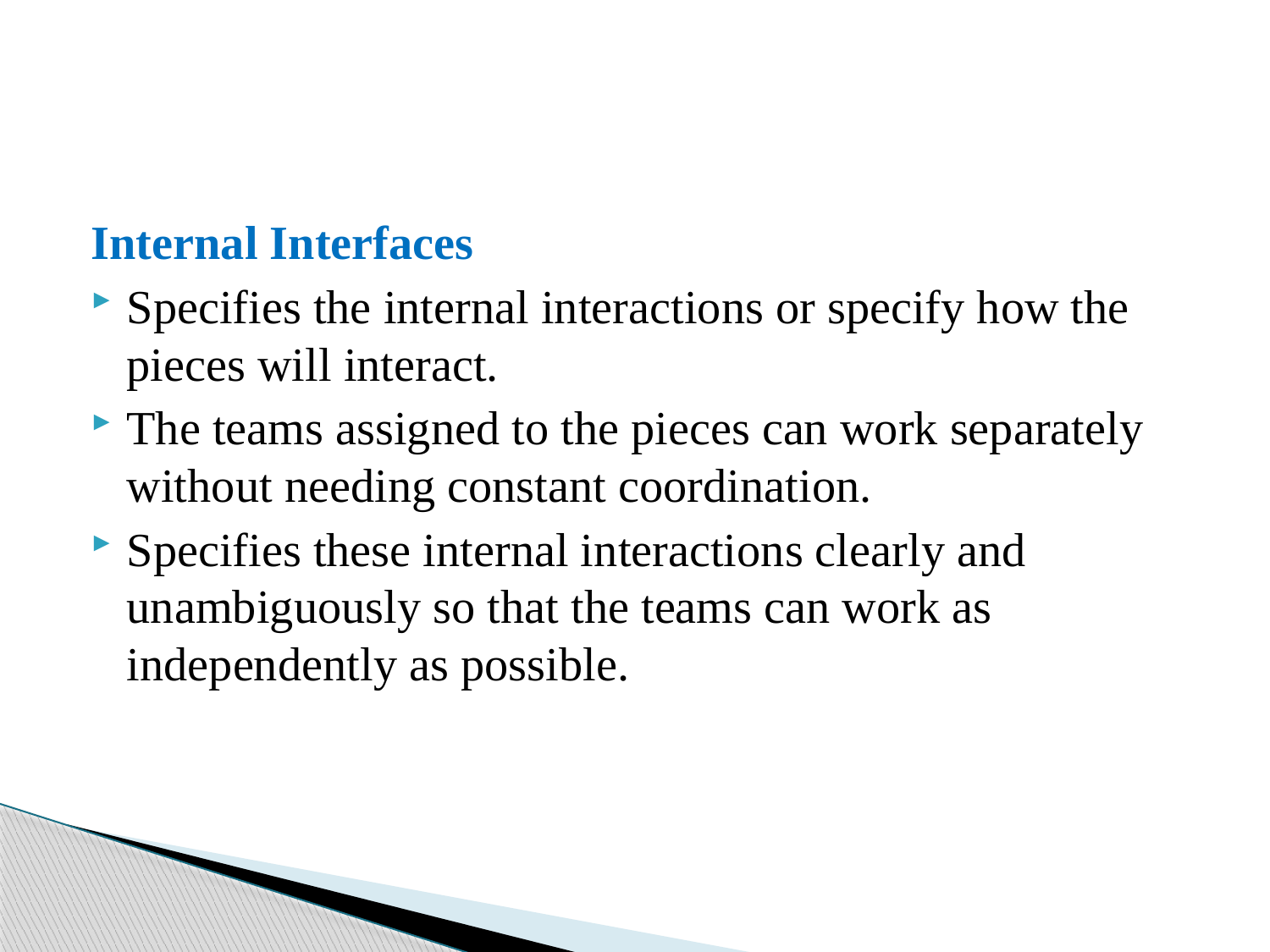

#
Internal Interfaces
Specifies the internal interactions or specify how the pieces will interact.
The teams assigned to the pieces can work separately without needing constant coordination.
Specifies these internal interactions clearly and unambiguously so that the teams can work as independently as possible.